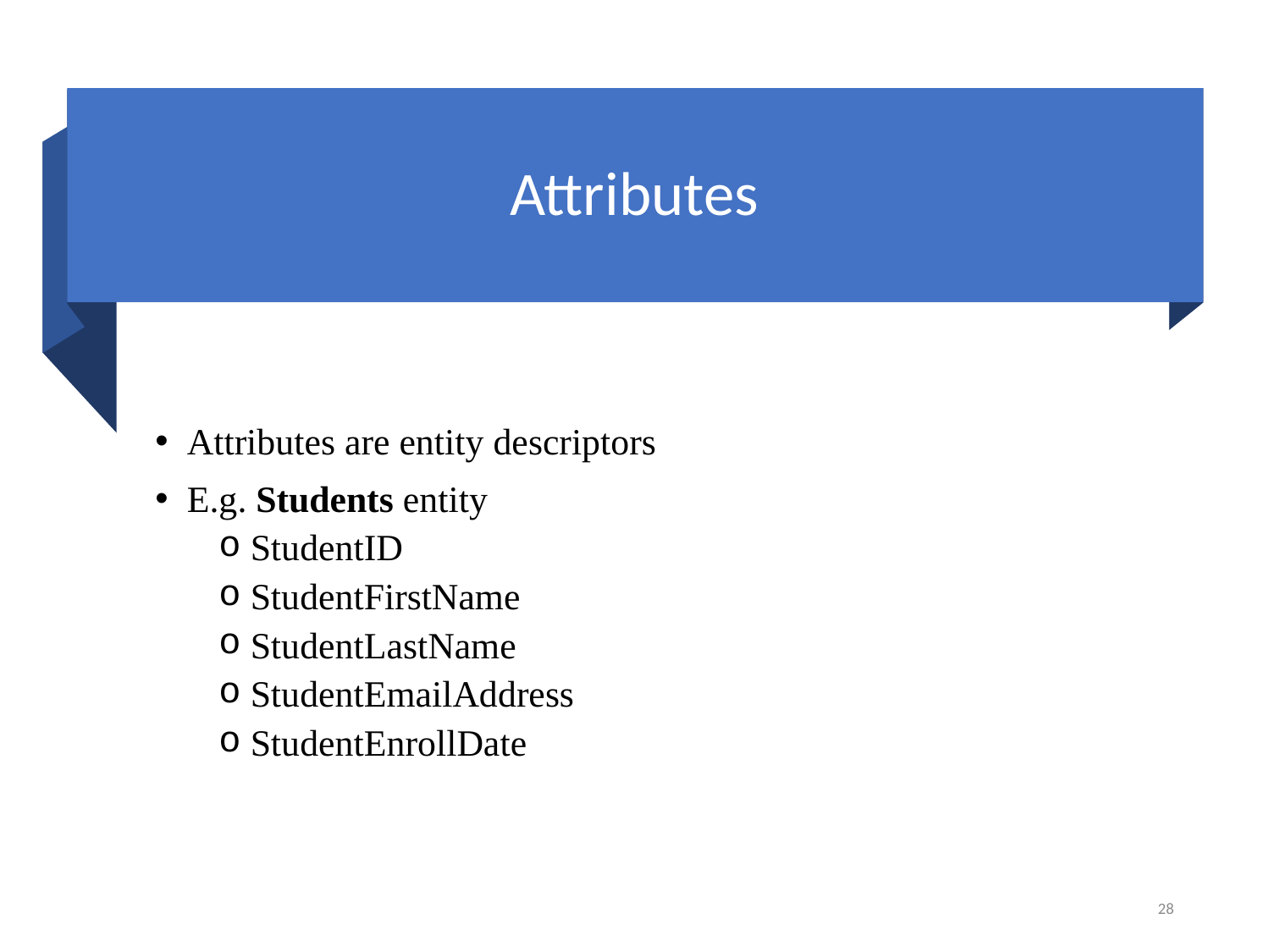

# Attributes

Attributes are entity descriptors
E.g. Students entity
StudentID
StudentFirstName
StudentLastName
StudentEmailAddress
StudentEnrollDate
28